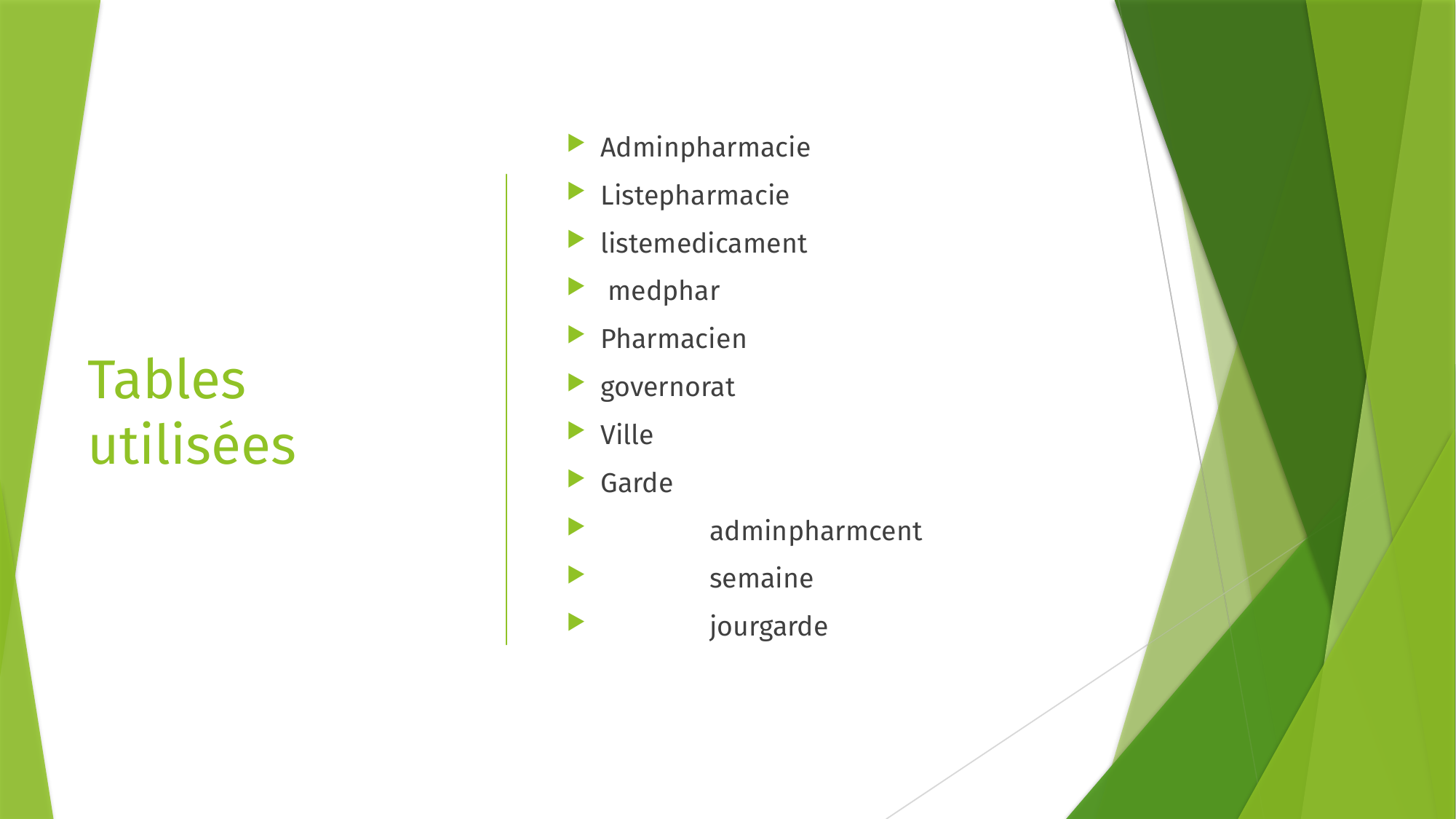

# Tables utilisées
Adminpharmacie
Listepharmacie
listemedicament
 medphar
Pharmacien
governorat
Ville
Garde
	adminpharmcent
	semaine
	jourgarde